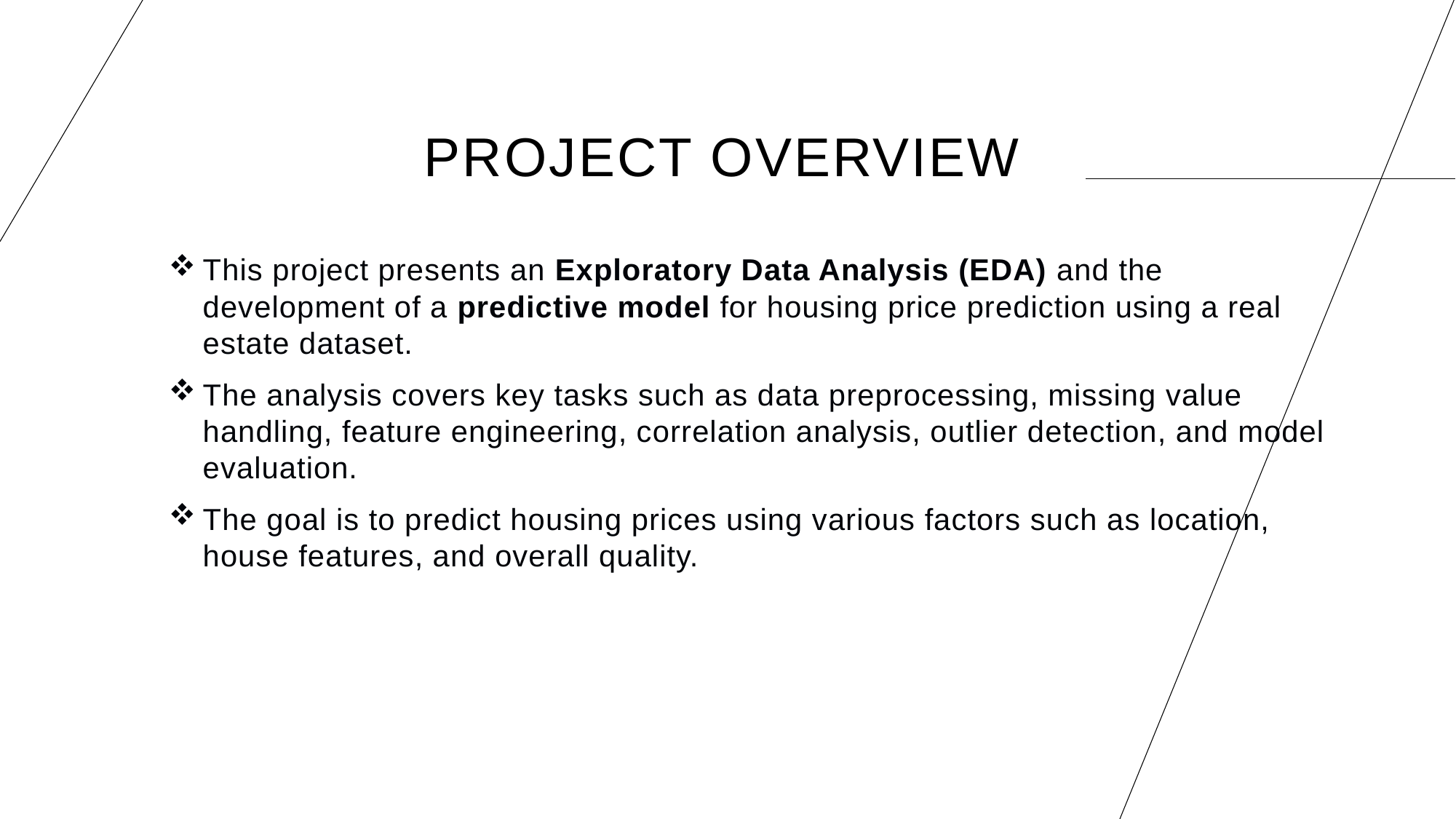

# PROJECT OVERVIEW
This project presents an Exploratory Data Analysis (EDA) and the development of a predictive model for housing price prediction using a real estate dataset.
The analysis covers key tasks such as data preprocessing, missing value handling, feature engineering, correlation analysis, outlier detection, and model evaluation.
The goal is to predict housing prices using various factors such as location, house features, and overall quality.